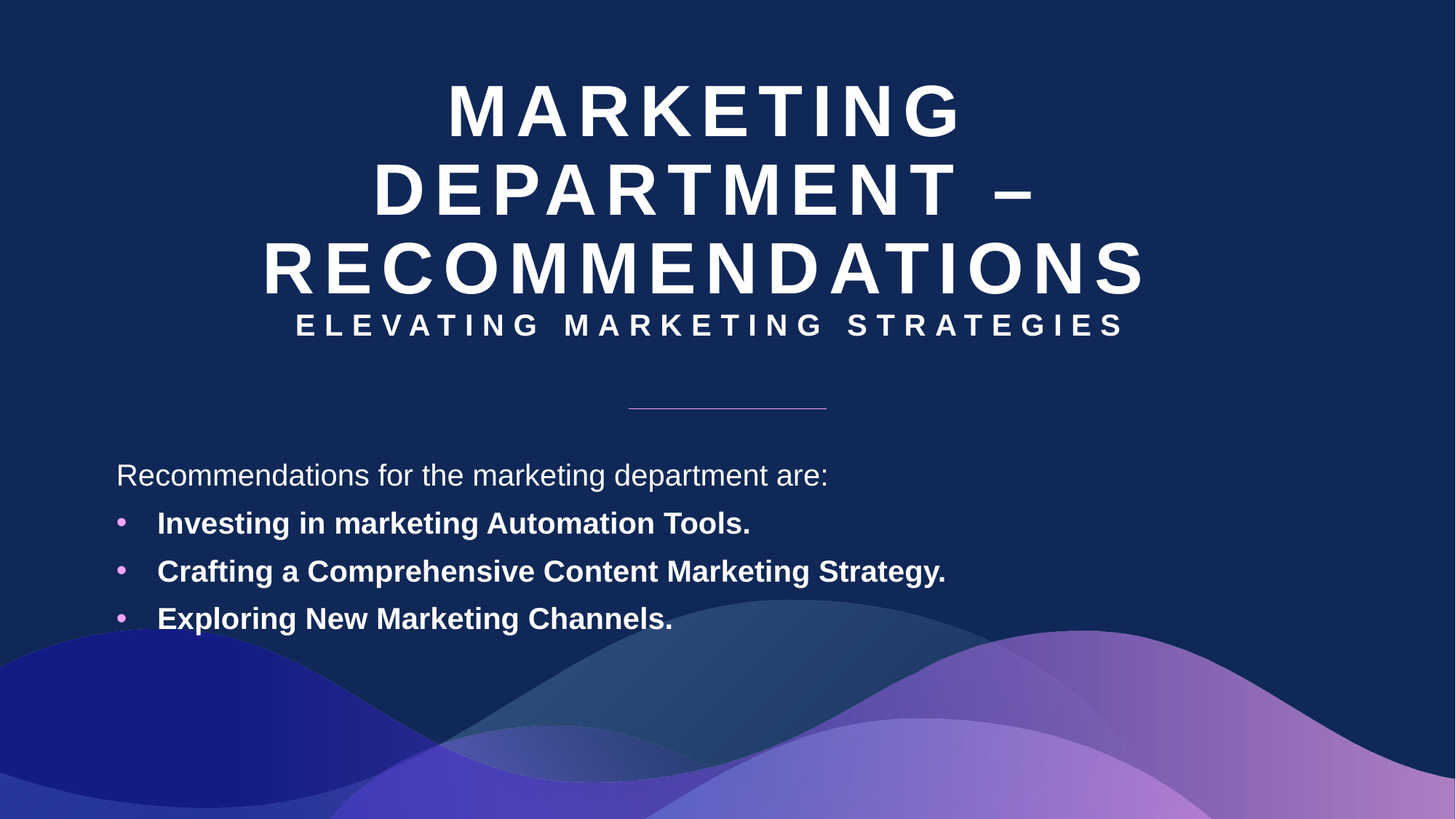

# Marketing Department – Recommendations Elevating marketing strategies
Recommendations for the marketing department are:
Investing in marketing Automation Tools.
Crafting a Comprehensive Content Marketing Strategy.
Exploring New Marketing Channels.